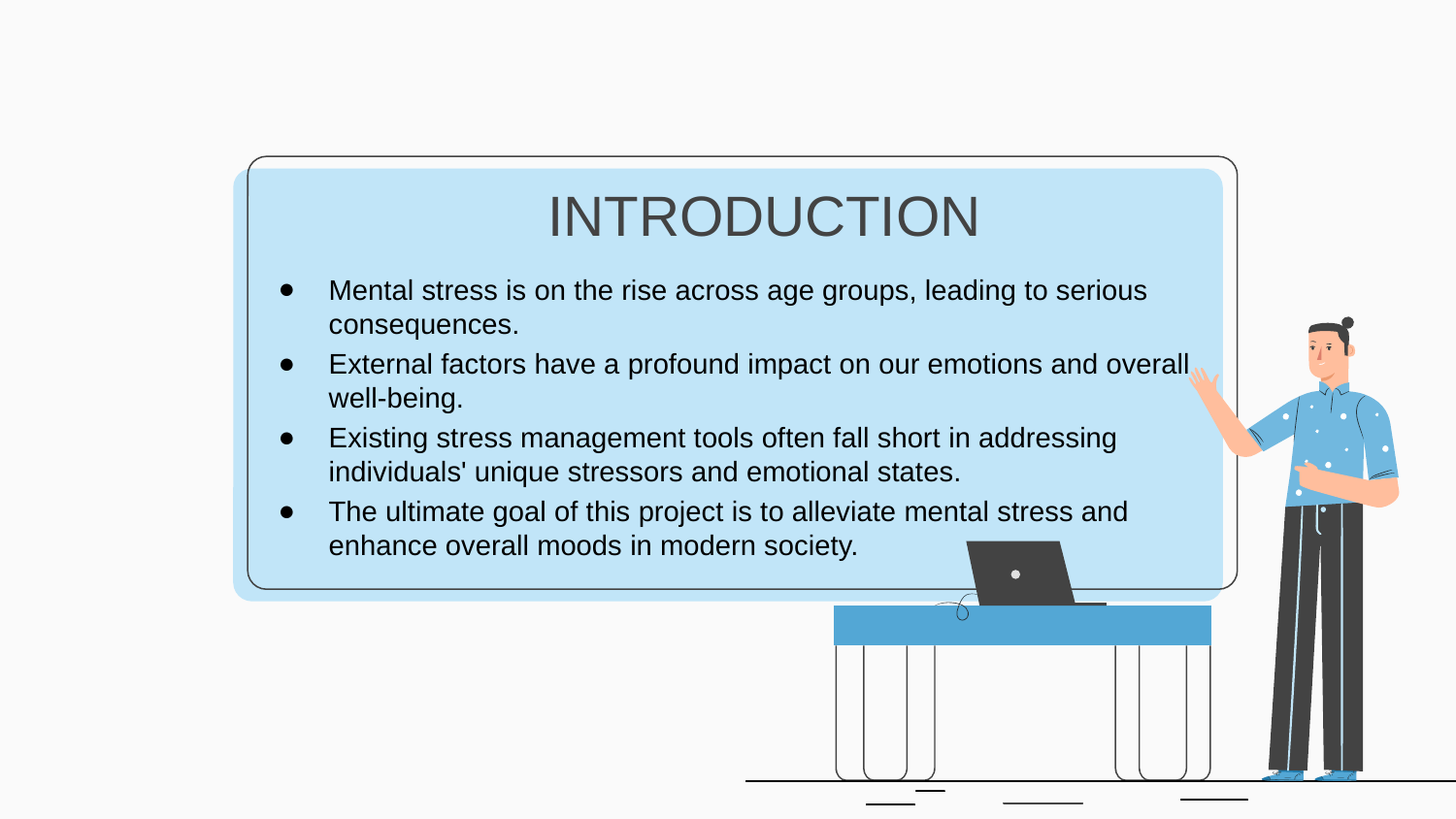

# INTRODUCTION
Mental stress is on the rise across age groups, leading to serious consequences.
External factors have a profound impact on our emotions and overall well-being.
Existing stress management tools often fall short in addressing individuals' unique stressors and emotional states.
The ultimate goal of this project is to alleviate mental stress and enhance overall moods in modern society.